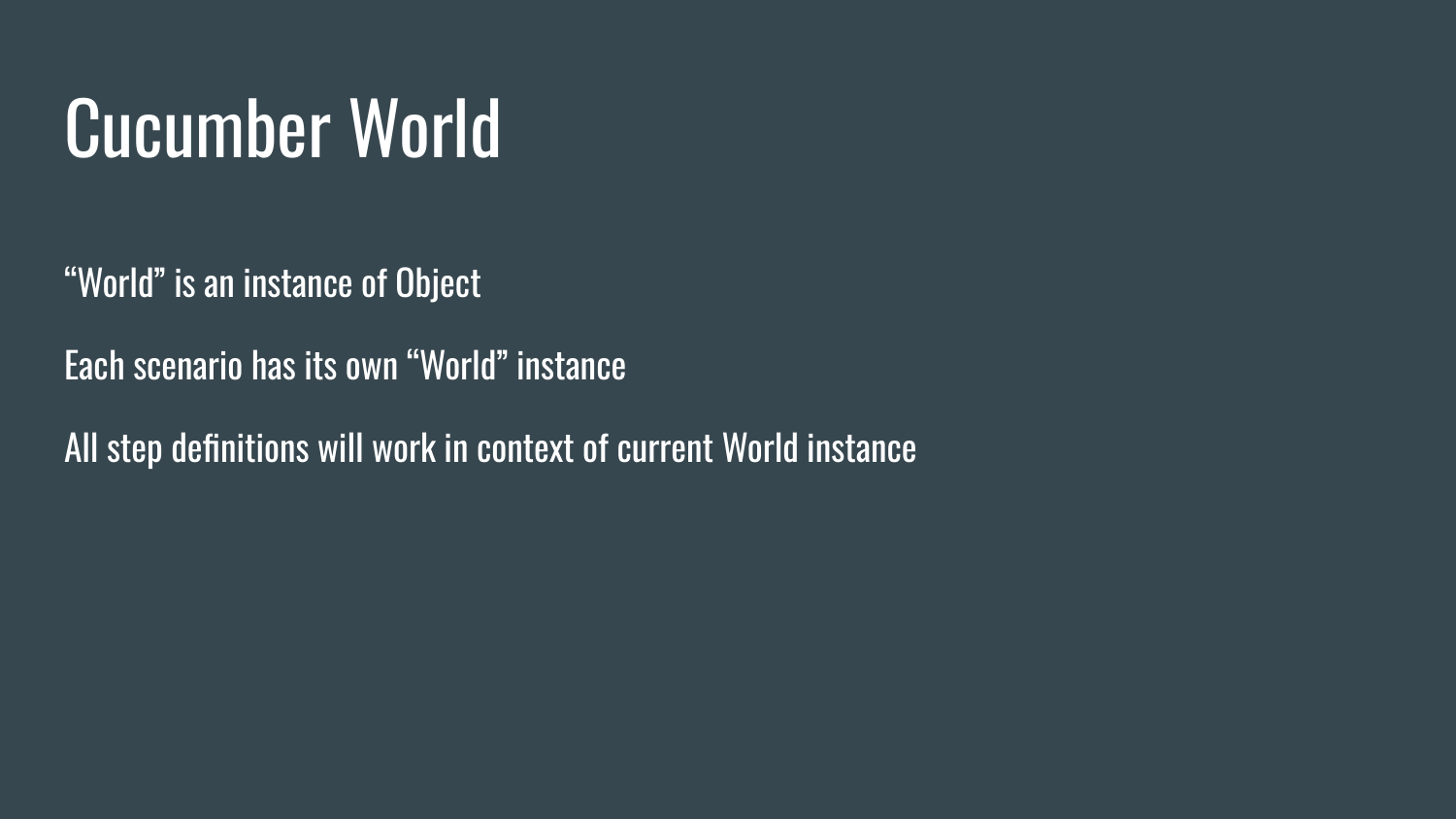

# Cucumber World
“World” is an instance of Object
Each scenario has its own “World” instance
All step definitions will work in context of current World instance